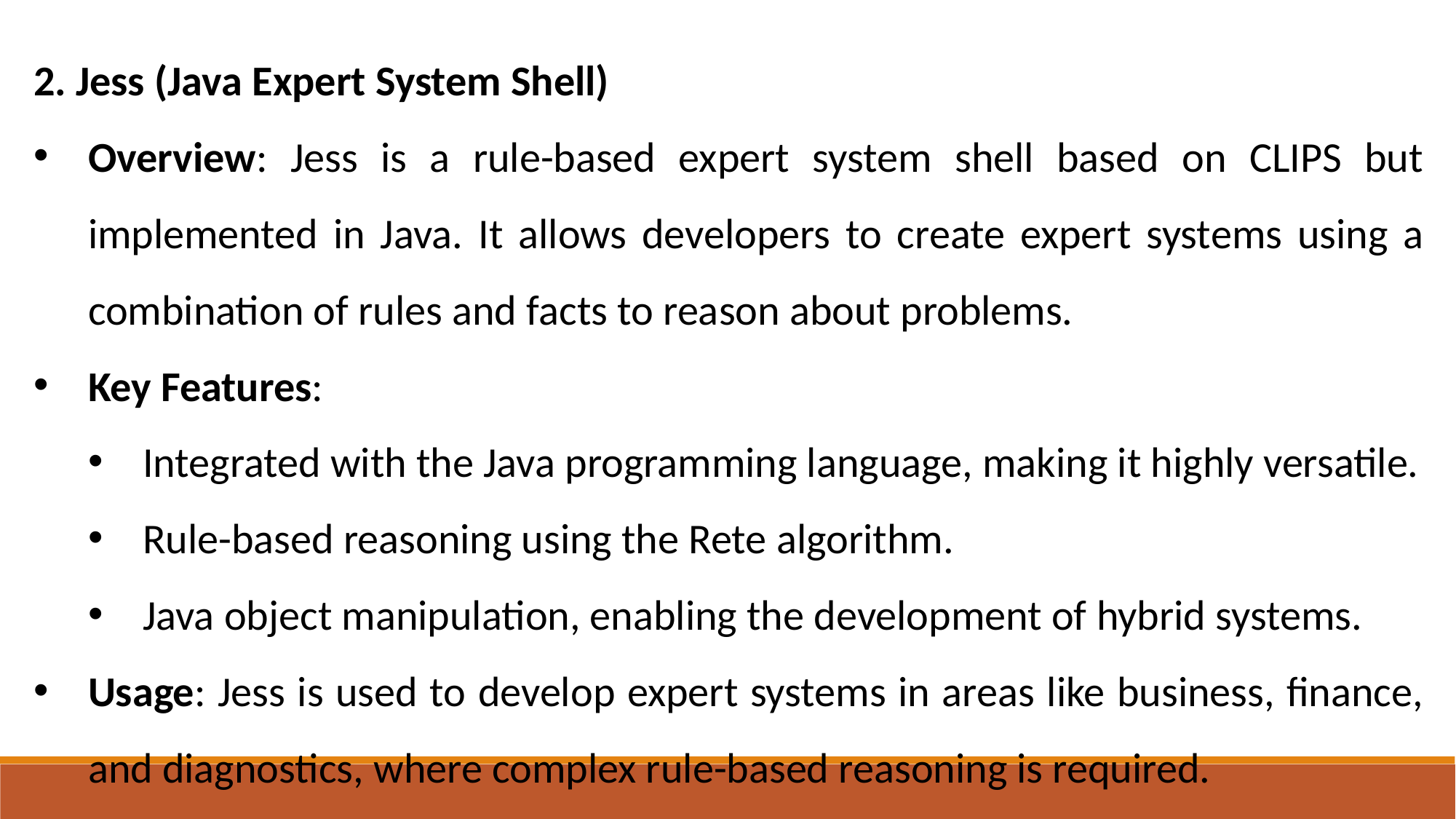

2. Jess (Java Expert System Shell)
Overview: Jess is a rule-based expert system shell based on CLIPS but implemented in Java. It allows developers to create expert systems using a combination of rules and facts to reason about problems.
Key Features:
Integrated with the Java programming language, making it highly versatile.
Rule-based reasoning using the Rete algorithm.
Java object manipulation, enabling the development of hybrid systems.
Usage: Jess is used to develop expert systems in areas like business, finance, and diagnostics, where complex rule-based reasoning is required.